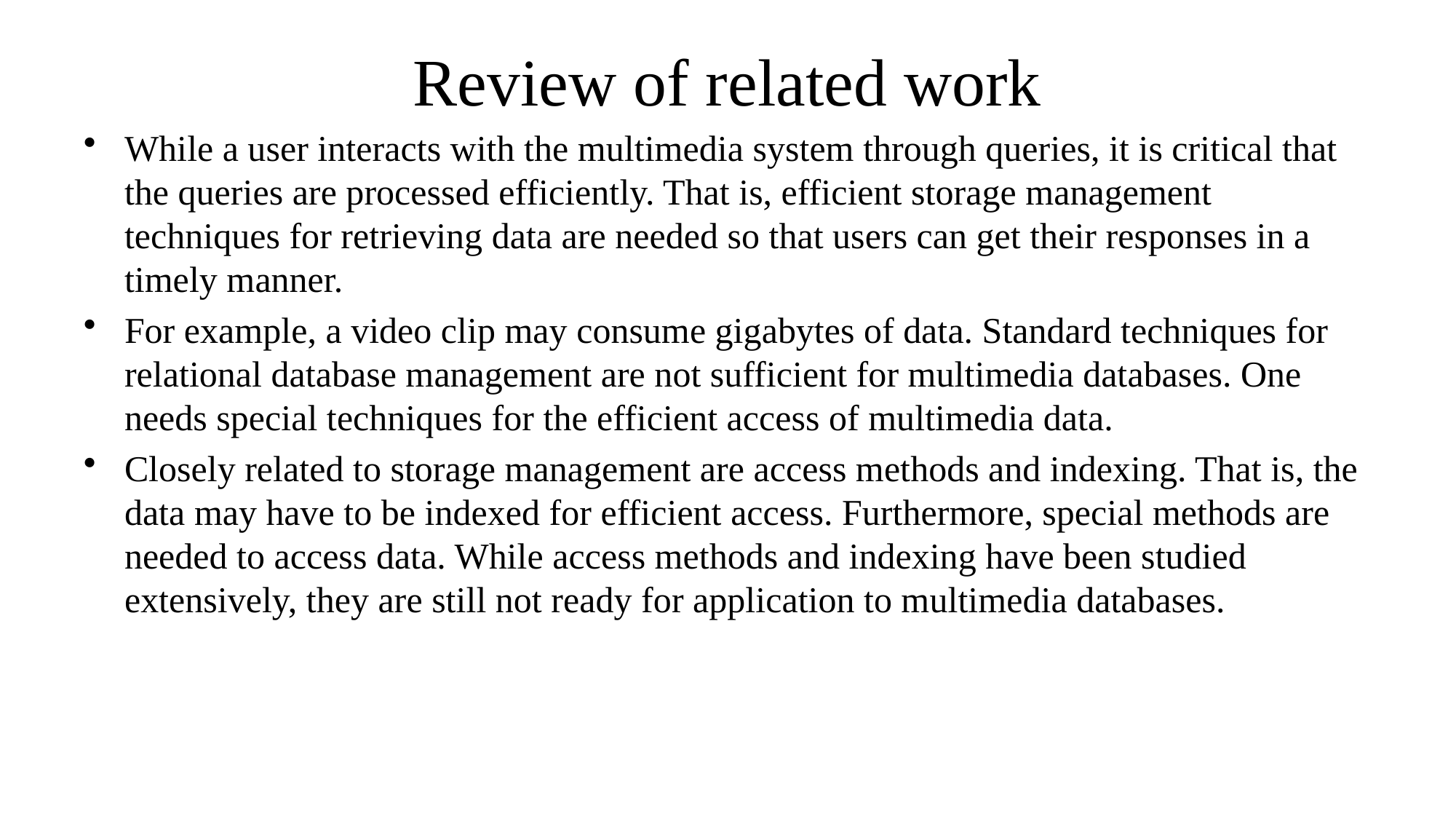

# Review of related work
While a user interacts with the multimedia system through queries, it is critical that the queries are processed efficiently. That is, efficient storage management techniques for retrieving data are needed so that users can get their responses in a timely manner.
For example, a video clip may consume gigabytes of data. Standard techniques for relational database management are not sufficient for multimedia databases. One needs special techniques for the efficient access of multimedia data.
Closely related to storage management are access methods and indexing. That is, the data may have to be indexed for efficient access. Furthermore, special methods are needed to access data. While access methods and indexing have been studied extensively, they are still not ready for application to multimedia databases.